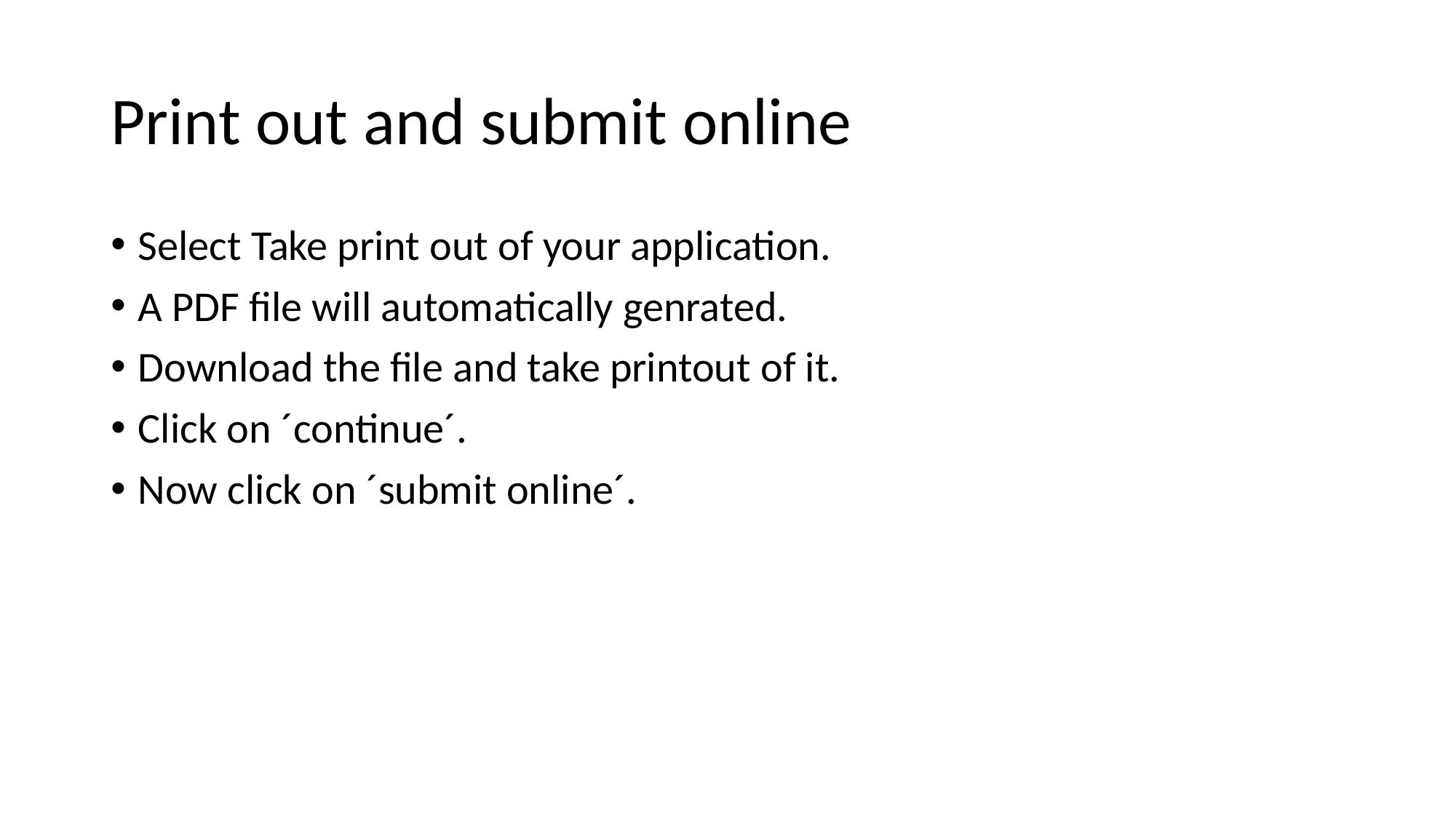

# Print out and submit online
Select Take print out of your application.
A PDF file will automatically genrated.
Download the file and take printout of it.
Click on ´continue´.
Now click on ´submit online´.